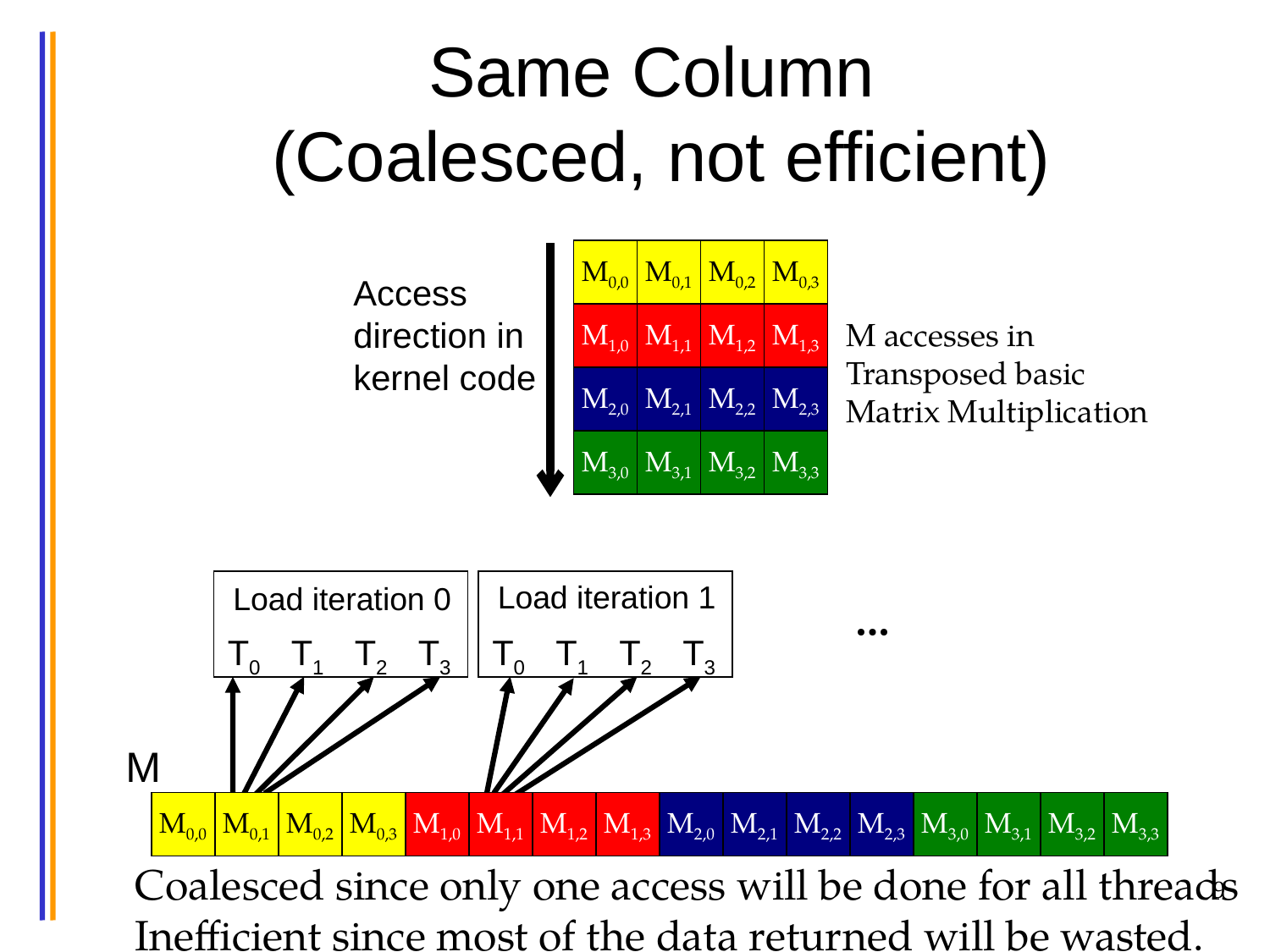

# Same Column (Coalesced, not efficient)
M0,0
M0,1
M0,2
M0,3
Access direction in kernel code
M1,0
M1,1
M1,2
M1,3
M accesses in Transposed basic Matrix Multiplication

M2,0

M2,1

M2,2

M2,3

M3,0

M3,1

M3,2

M3,3

Load iteration 1
Load iteration 0
…
T0
T1
T2
T3
T0
T1
T2
T3

M

M0,0

M0,1

M0,2

M0,3

M1,0

M1,1

M1,2

M1,3

M2,0

M2,1

M2,2

M2,3

M3,0

M3,1

M3,2

M3,3
Coalesced since only one access will be done for all threads
Inefficient since most of the data returned will be wasted.
9